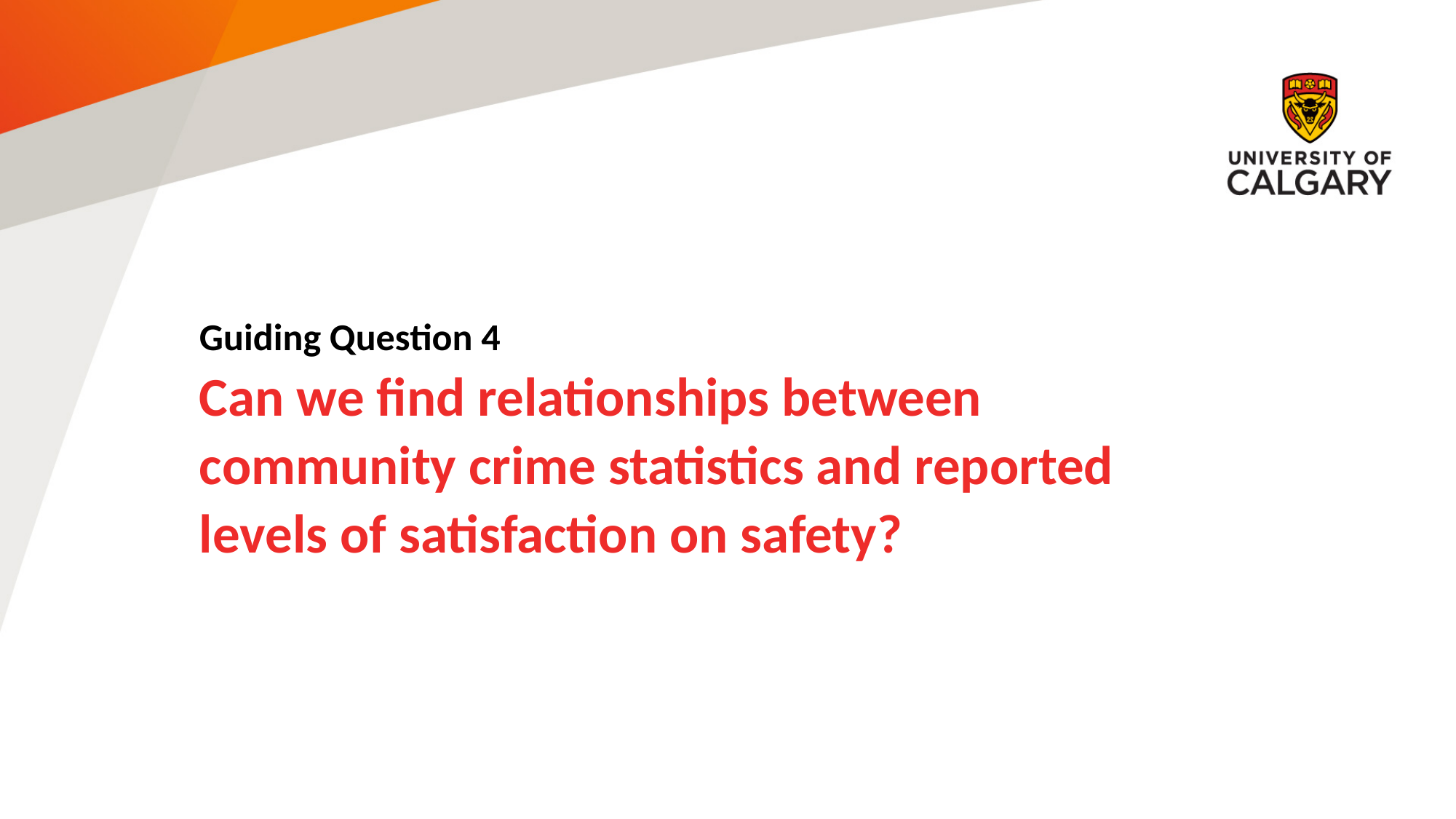

Guiding Question 4
Can we find relationships between community crime statistics and reported levels of satisfaction on safety?